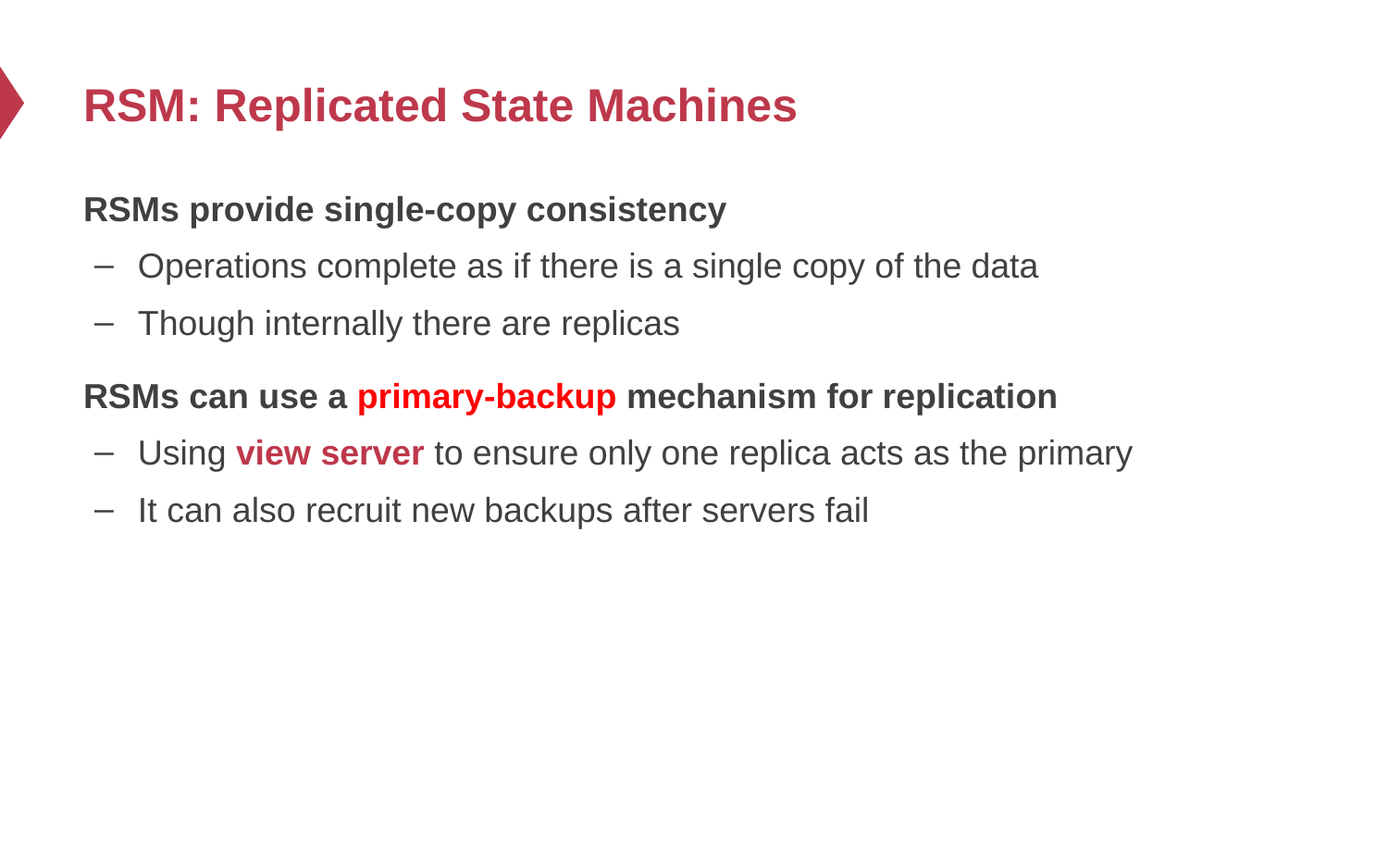

# RSM: Replicated State Machines
RSMs provide single-copy consistency
Operations complete as if there is a single copy of the data
Though internally there are replicas
RSMs can use a primary-backup mechanism for replication
Using view server to ensure only one replica acts as the primary
It can also recruit new backups after servers fail

24